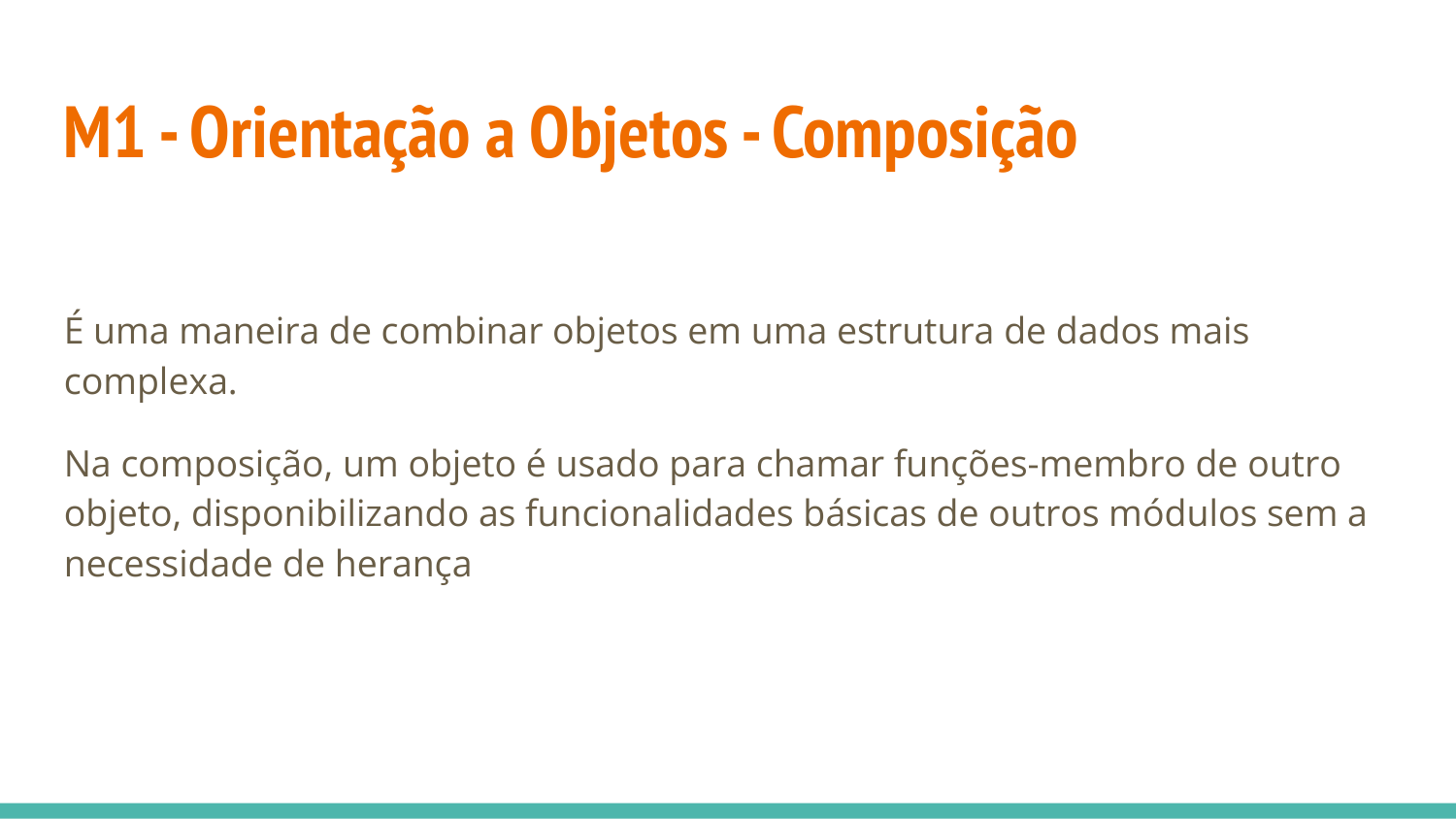

M1 - Orientação a Objetos - Composição
É uma maneira de combinar objetos em uma estrutura de dados mais complexa.
Na composição, um objeto é usado para chamar funções-membro de outro objeto, disponibilizando as funcionalidades básicas de outros módulos sem a necessidade de herança